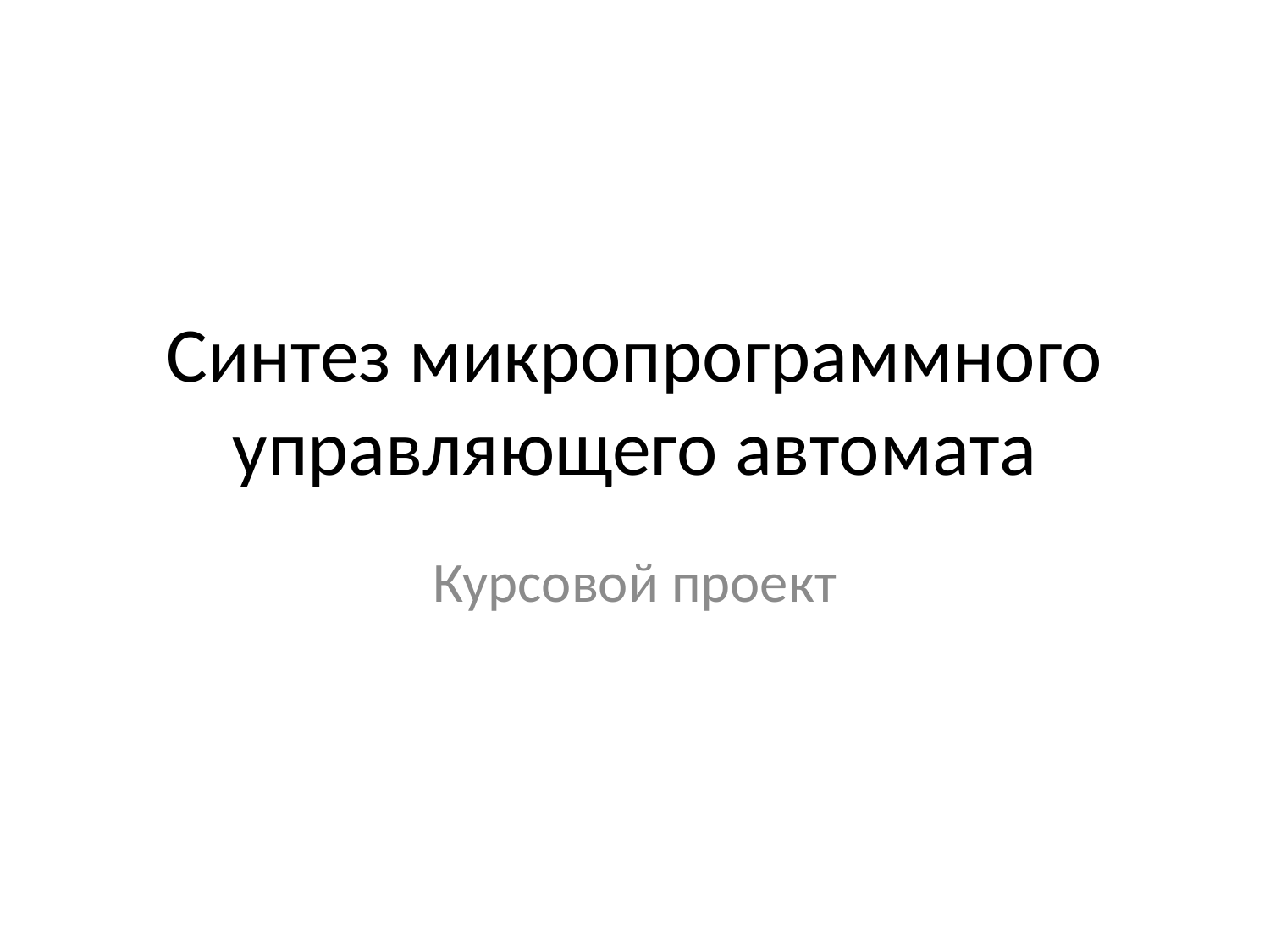

# Синтез микропрограммного управляющего автомата
Курсовой проект